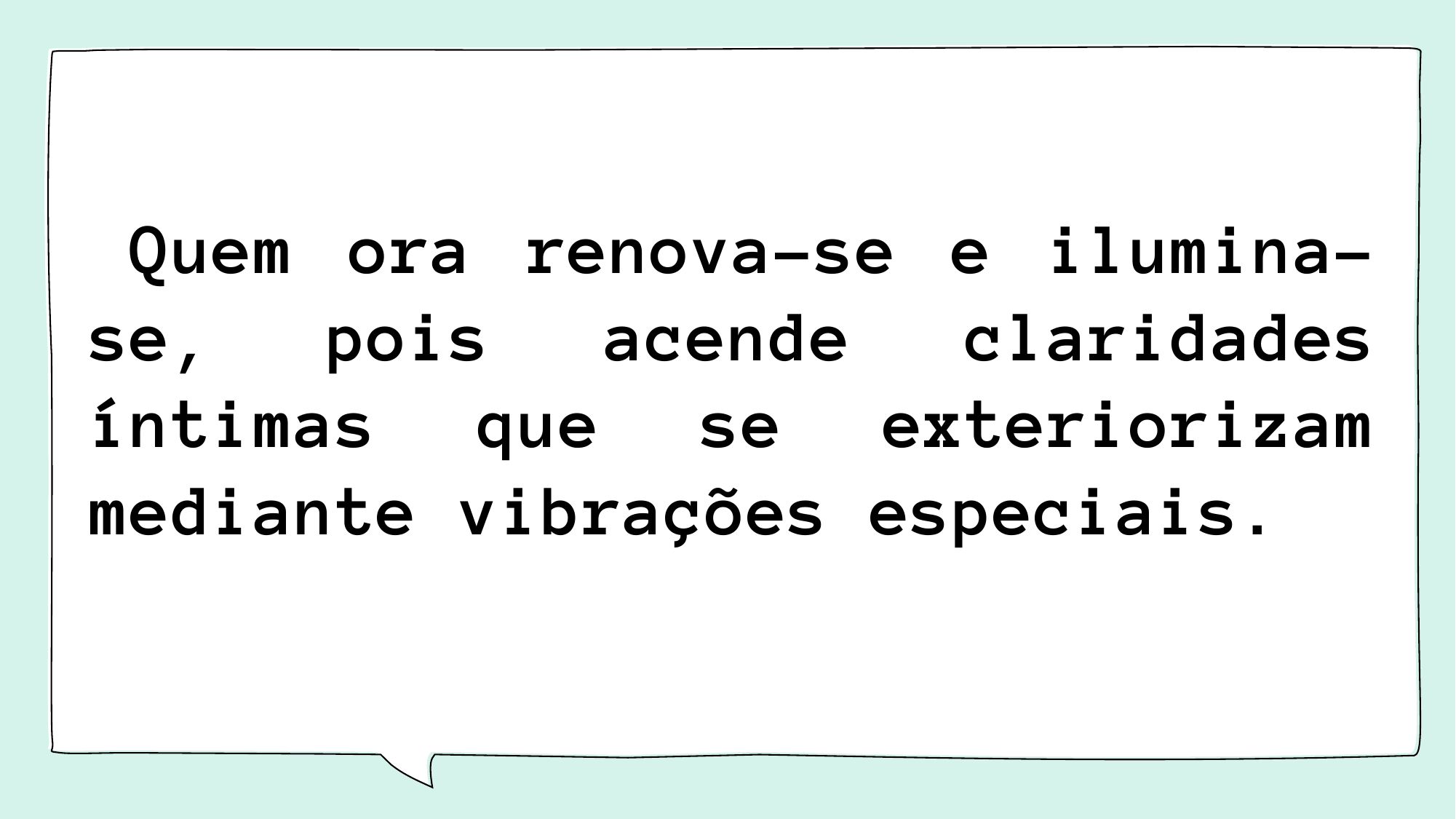

# Quem ora renova-se e ilumina-se, pois acende claridades íntimas que se exteriorizam mediante vibrações especiais.